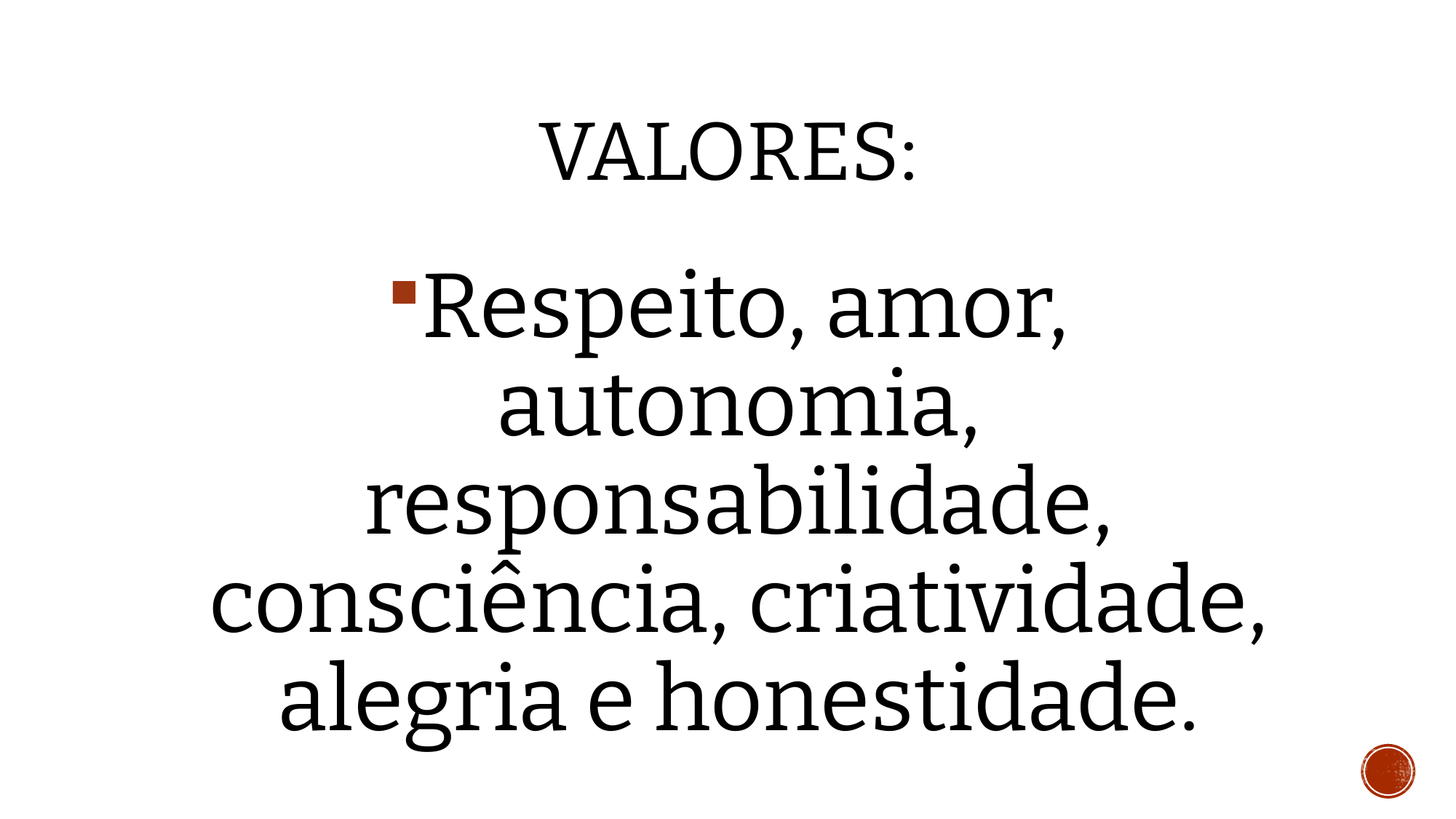

# Valores:
Respeito, amor, autonomia, responsabilidade, consciência, criatividade, alegria e honestidade.